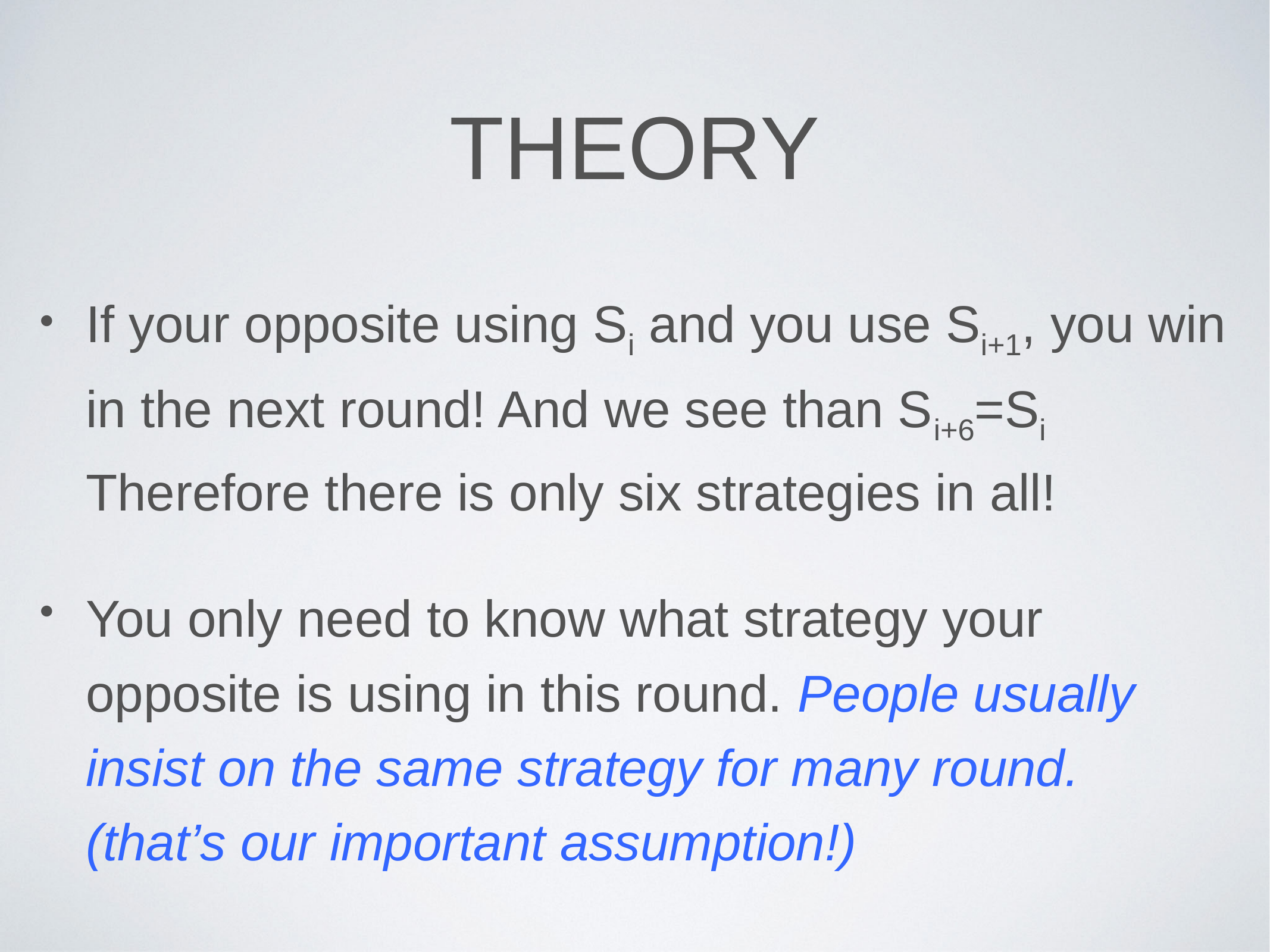

# Theory
If your opposite using Si and you use Si+1, you win in the next round! And we see than Si+6=Si Therefore there is only six strategies in all!
You only need to know what strategy your opposite is using in this round. People usually insist on the same strategy for many round. (that’s our important assumption!)